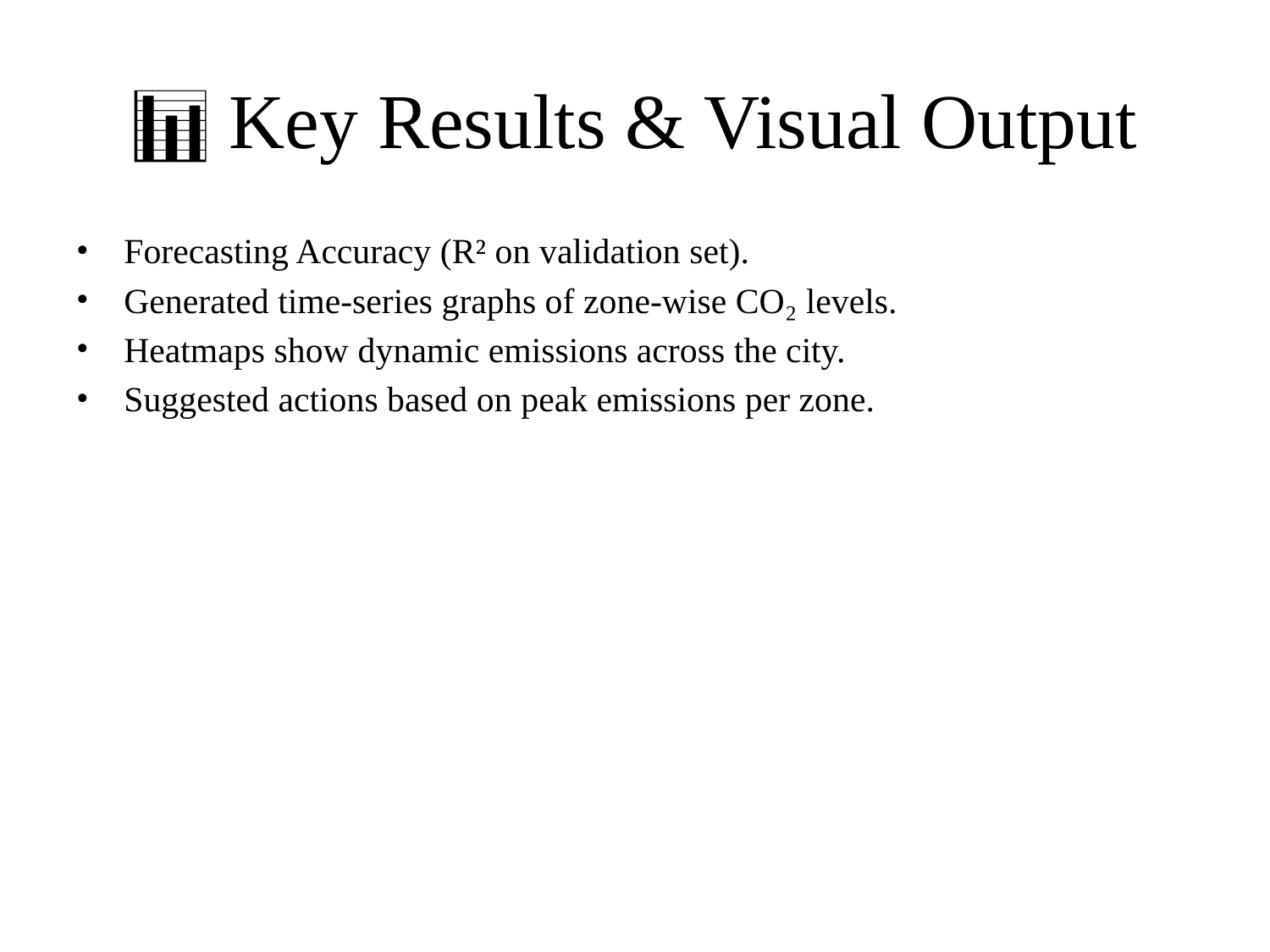

# 📊 Key Results & Visual Output
Forecasting Accuracy (R² on validation set).
Generated time-series graphs of zone-wise CO₂ levels.
Heatmaps show dynamic emissions across the city.
Suggested actions based on peak emissions per zone.